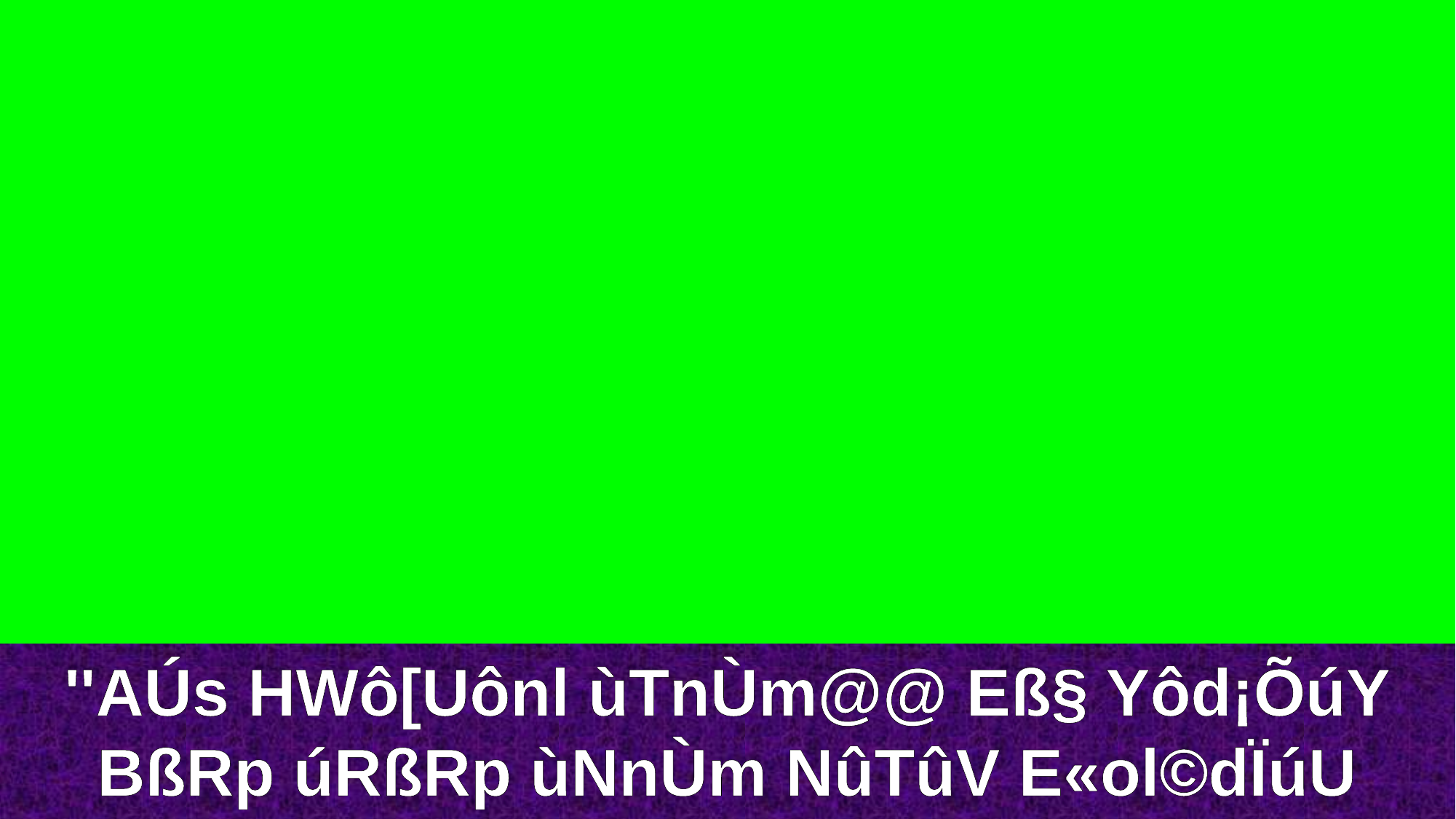

''AÚs HWô[Uônl ùTnÙm@@ Eß§ Yôd¡ÕúY BßRp úRßRp ùNnÙm NûTûV E«ol©dÏúU